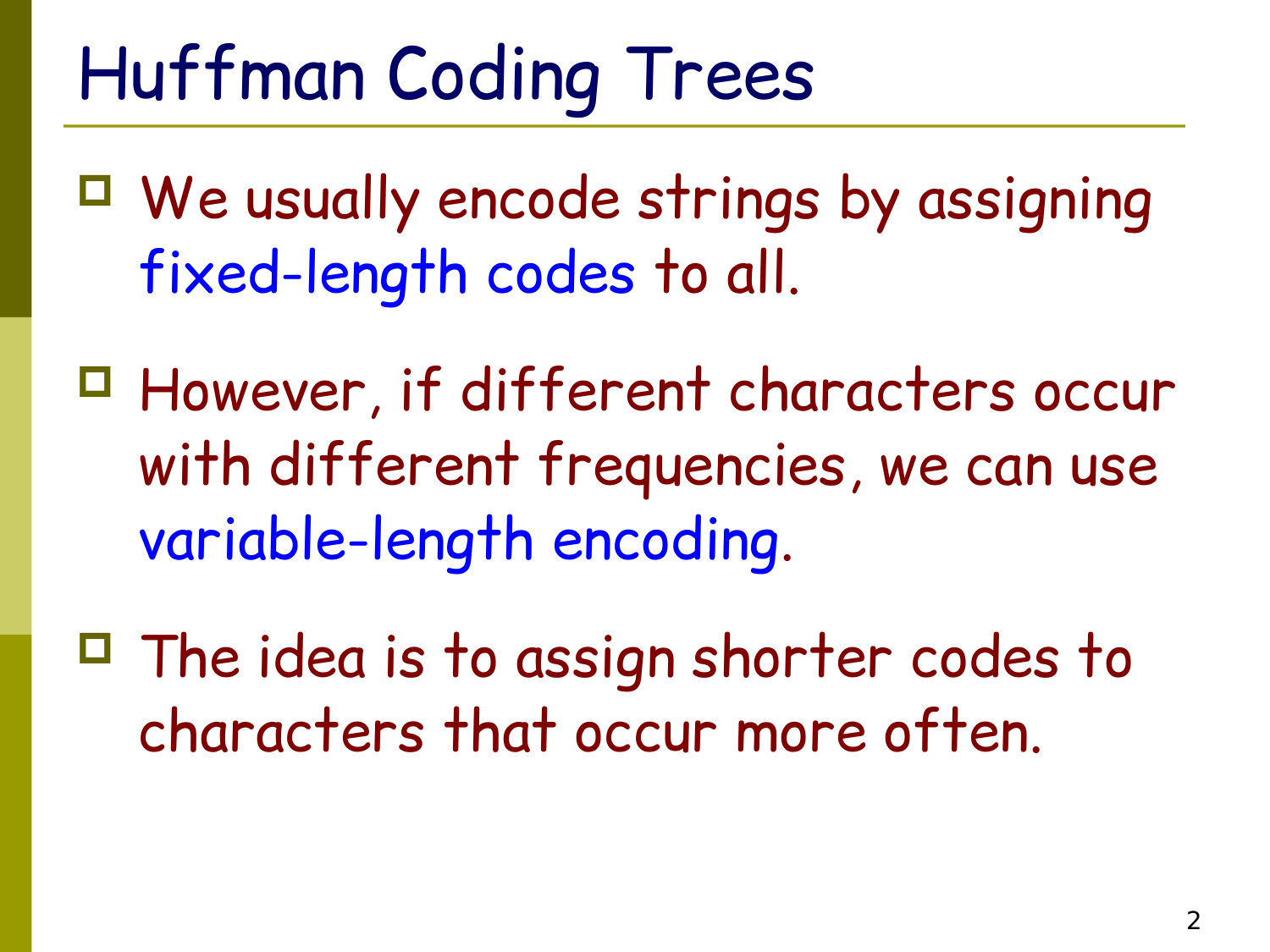

# Huffman Coding Trees
We usually encode strings by assigning fixed-length codes to all.
However, if different characters occur with different frequencies, we can use variable-length encoding.
The idea is to assign shorter codes to characters that occur more often.
2